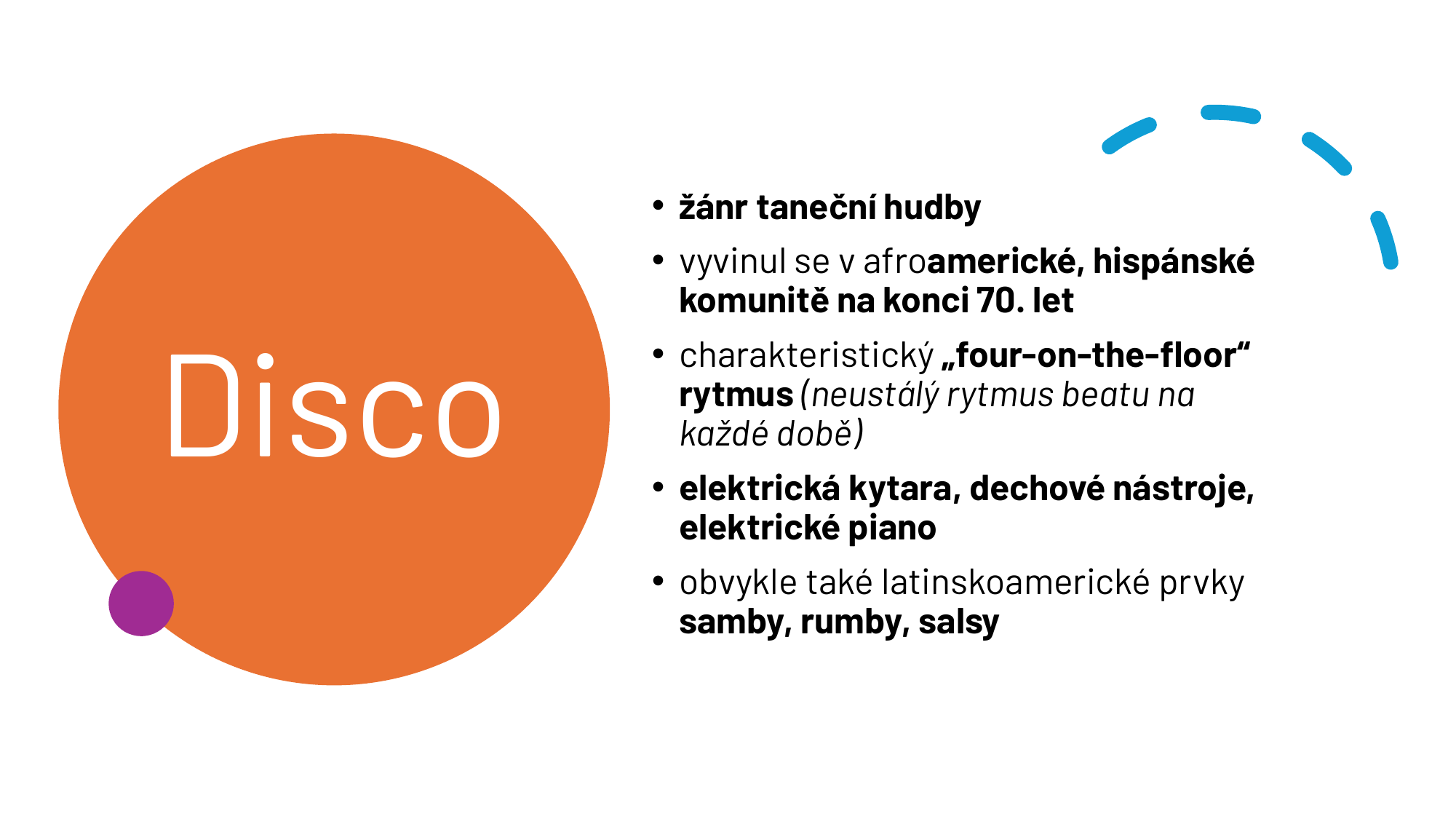

# Disco
žánr taneční hudby
vyvinul se v afroamerické, hispánské komunitě na konci 70. let
charakteristický „four-on-the-floor“ rytmus (neustálý rytmus beatu na každé době)
elektrická kytara, dechové nástroje, elektrické piano
obvykle také latinskoamerické prvky samby, rumby, salsy